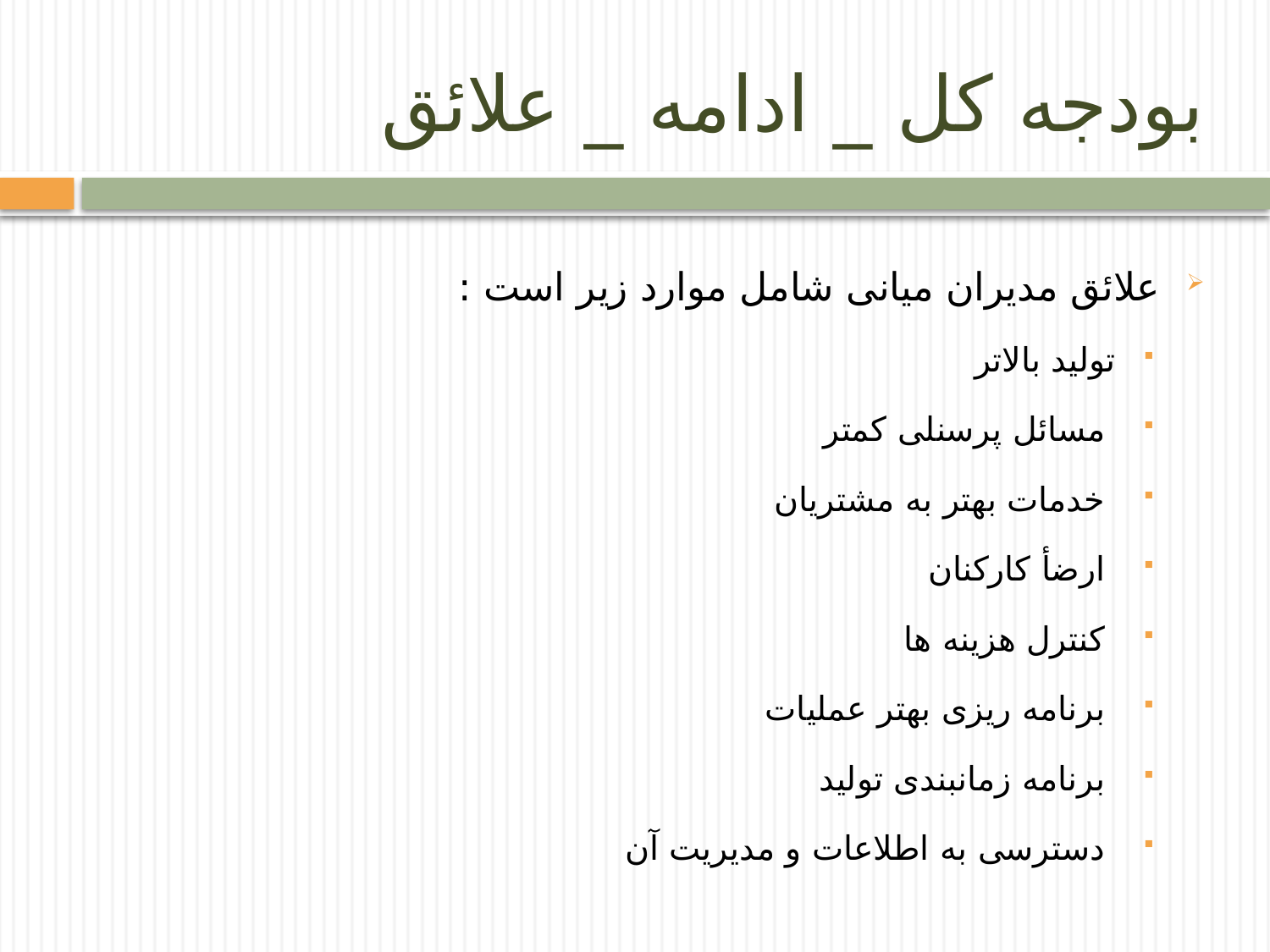

# بودجه کل _ ادامه _ علائق
علائق مدیران میانی شامل موارد زیر است :
تولید بالاتر
 مسائل پرسنلی کمتر
 خدمات بهتر به مشتریان
 ارضأ کارکنان
 کنترل هزینه ها
 برنامه ریزی بهتر عملیات
 برنامه زمانبندی تولید
 دسترسی به اطلاعات و مدیریت آن